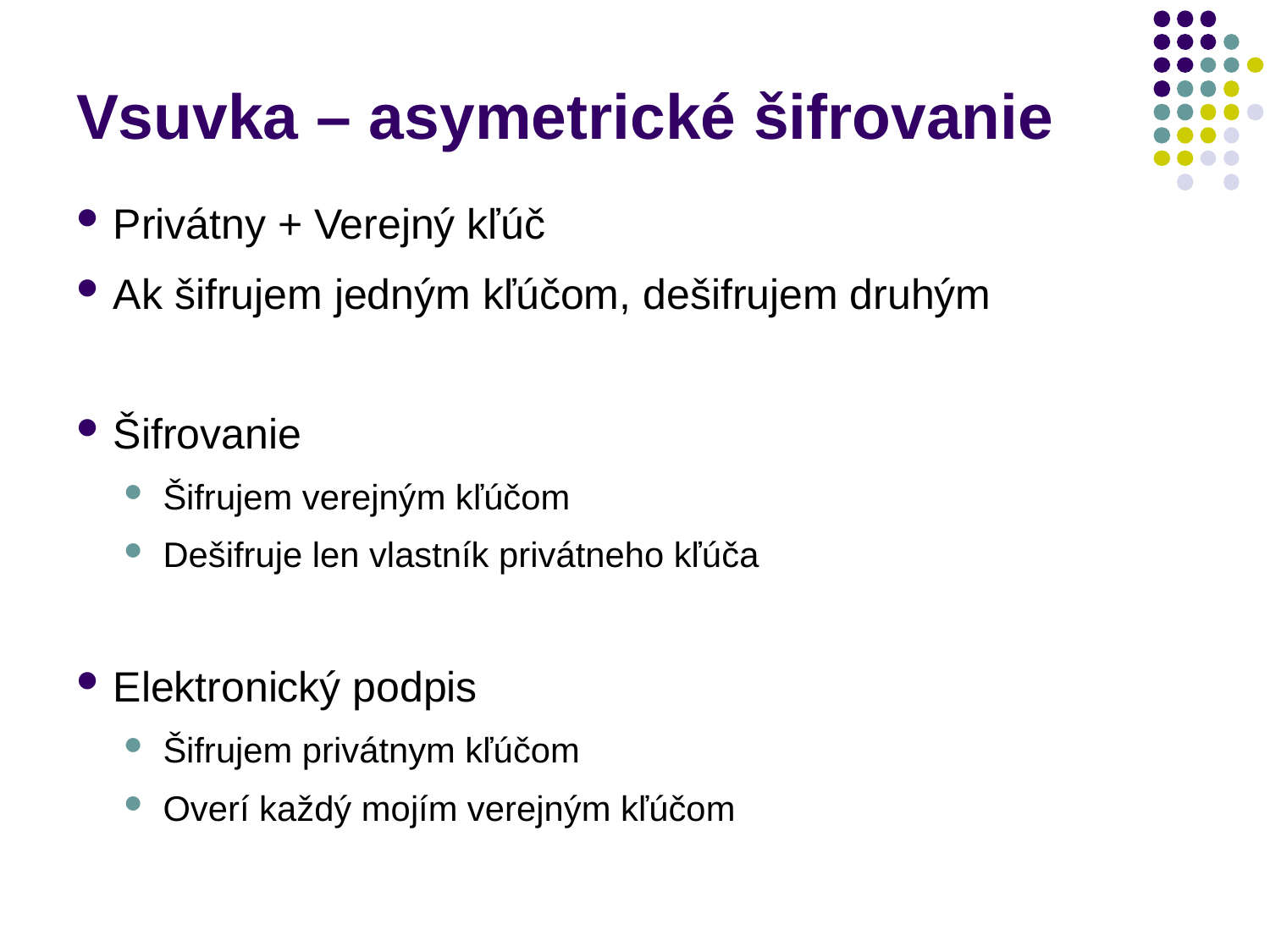

# Vsuvka – asymetrické šifrovanie
Privátny + Verejný kľúč
Ak šifrujem jedným kľúčom, dešifrujem druhým

Šifrovanie
Šifrujem verejným kľúčom
Dešifruje len vlastník privátneho kľúča

Elektronický podpis
Šifrujem privátnym kľúčom
Overí každý mojím verejným kľúčom